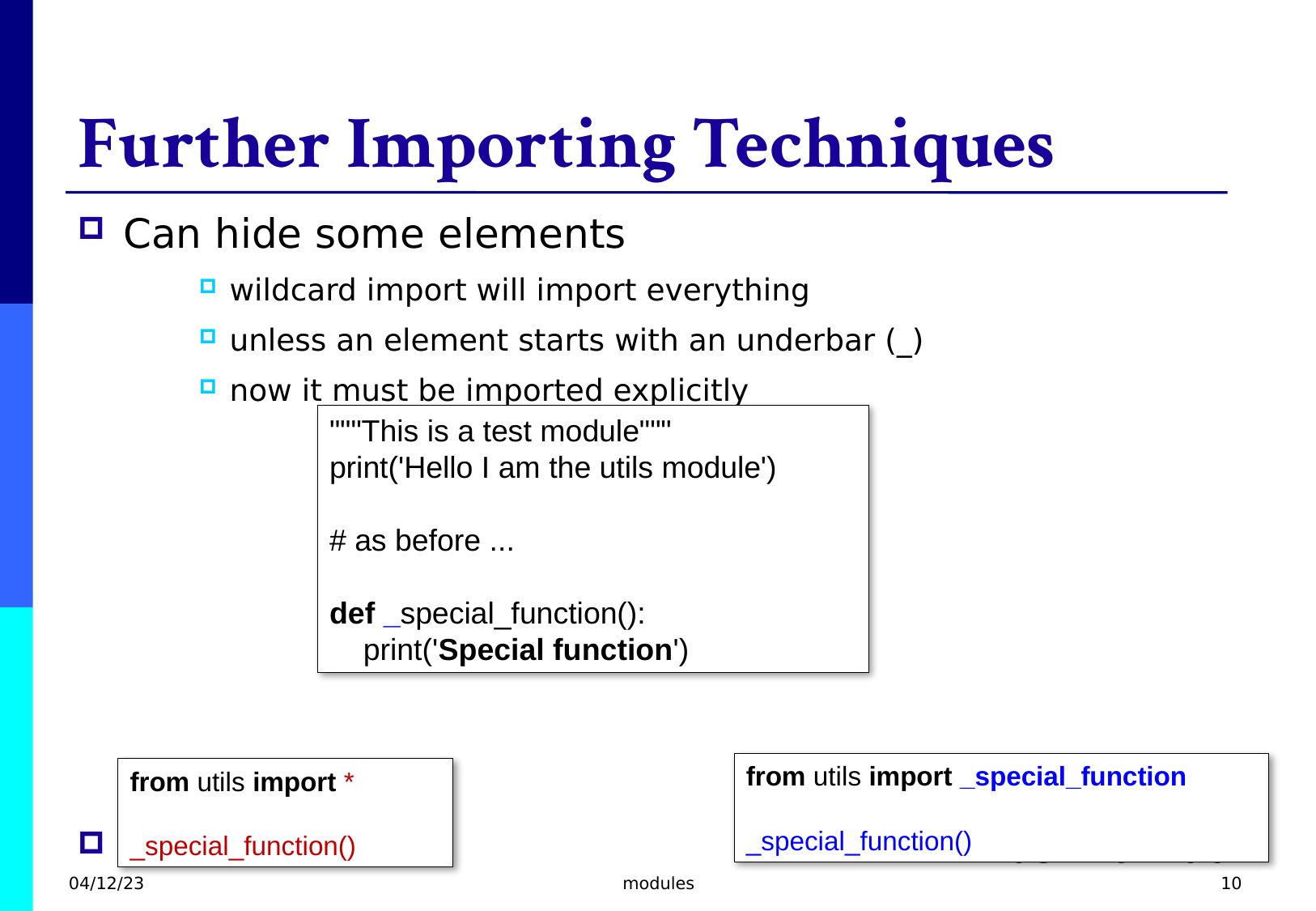

# Further Importing Techniques
Can hide some elements
wildcard import will import everything
unless an element starts with an underbar (_)
now it must be imported explicitly

Now cannot do  					Must now do
"""This is a test module"""
print('Hello I am the utils module')
# as before ...
def _special_function():
    print('Special function')
from utils import _special_function
_special_function()
from utils import *
_special_function()
04/12/23
modules
10